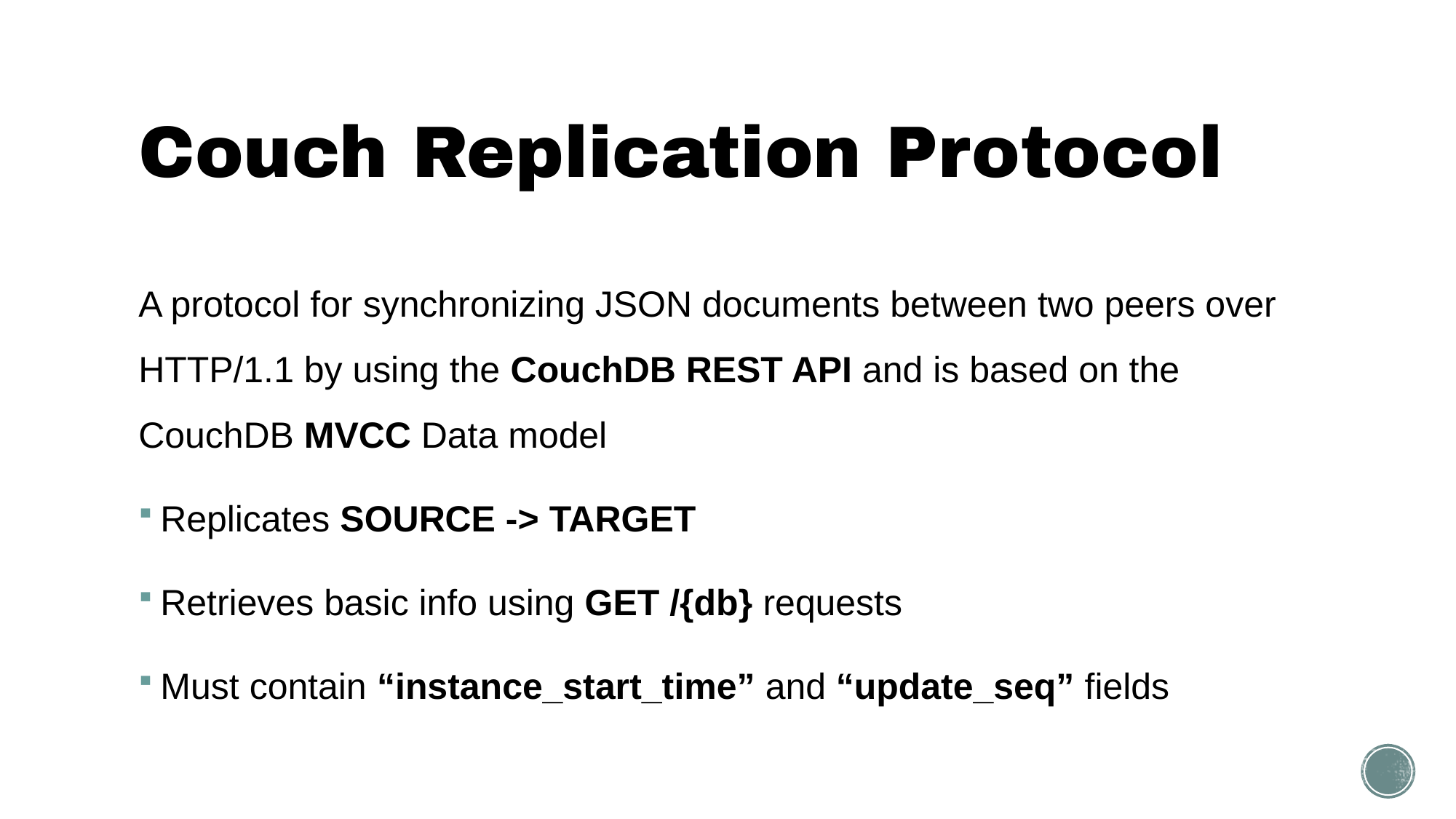

# Couch Replication Protocol
A protocol for synchronizing JSON documents between two peers over HTTP/1.1 by using the CouchDB REST API and is based on the CouchDB MVCC Data model
Replicates SOURCE -> TARGET
Retrieves basic info using GET /{db} requests
Must contain “instance_start_time” and “update_seq” fields